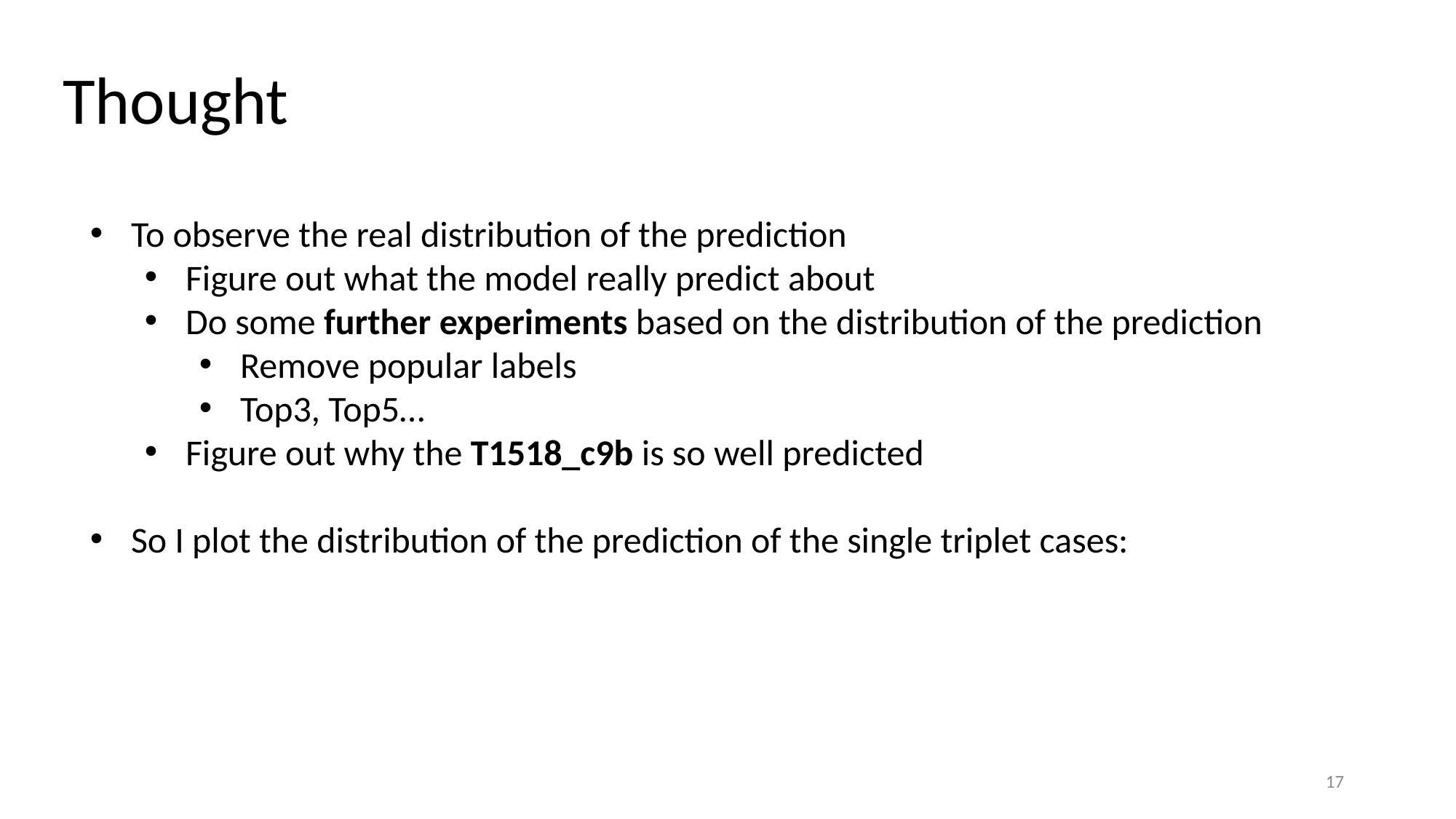

# Thought
To observe the real distribution of the prediction
Figure out what the model really predict about
Do some further experiments based on the distribution of the prediction
Remove popular labels
Top3, Top5…
Figure out why the T1518_c9b is so well predicted

So I plot the distribution of the prediction of the single triplet cases:

17